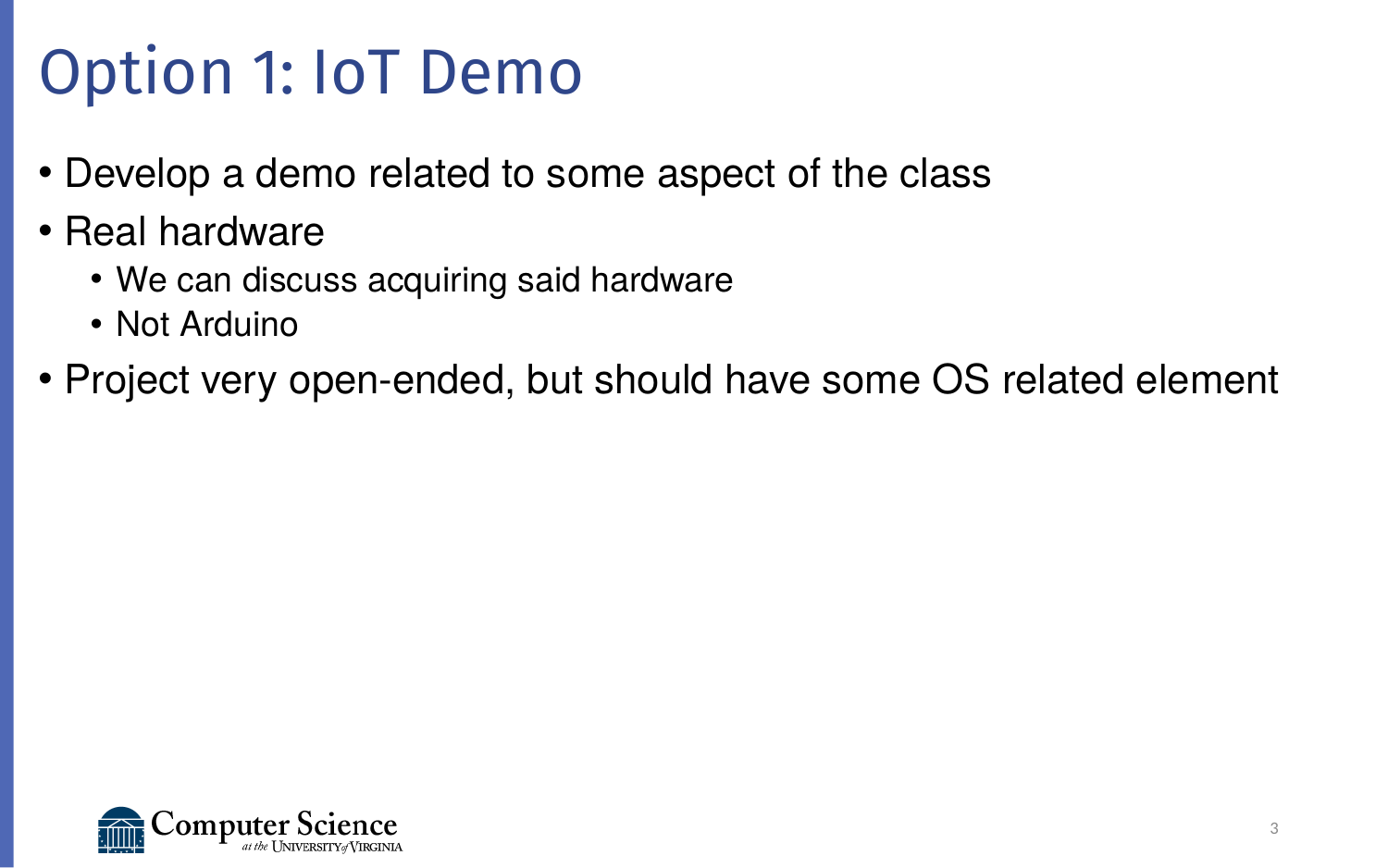

# Option 1: IoT Demo
Develop a demo related to some aspect of the class
Real hardware
We can discuss acquiring said hardware
Not Arduino
Project very open-ended, but should have some OS related element
3